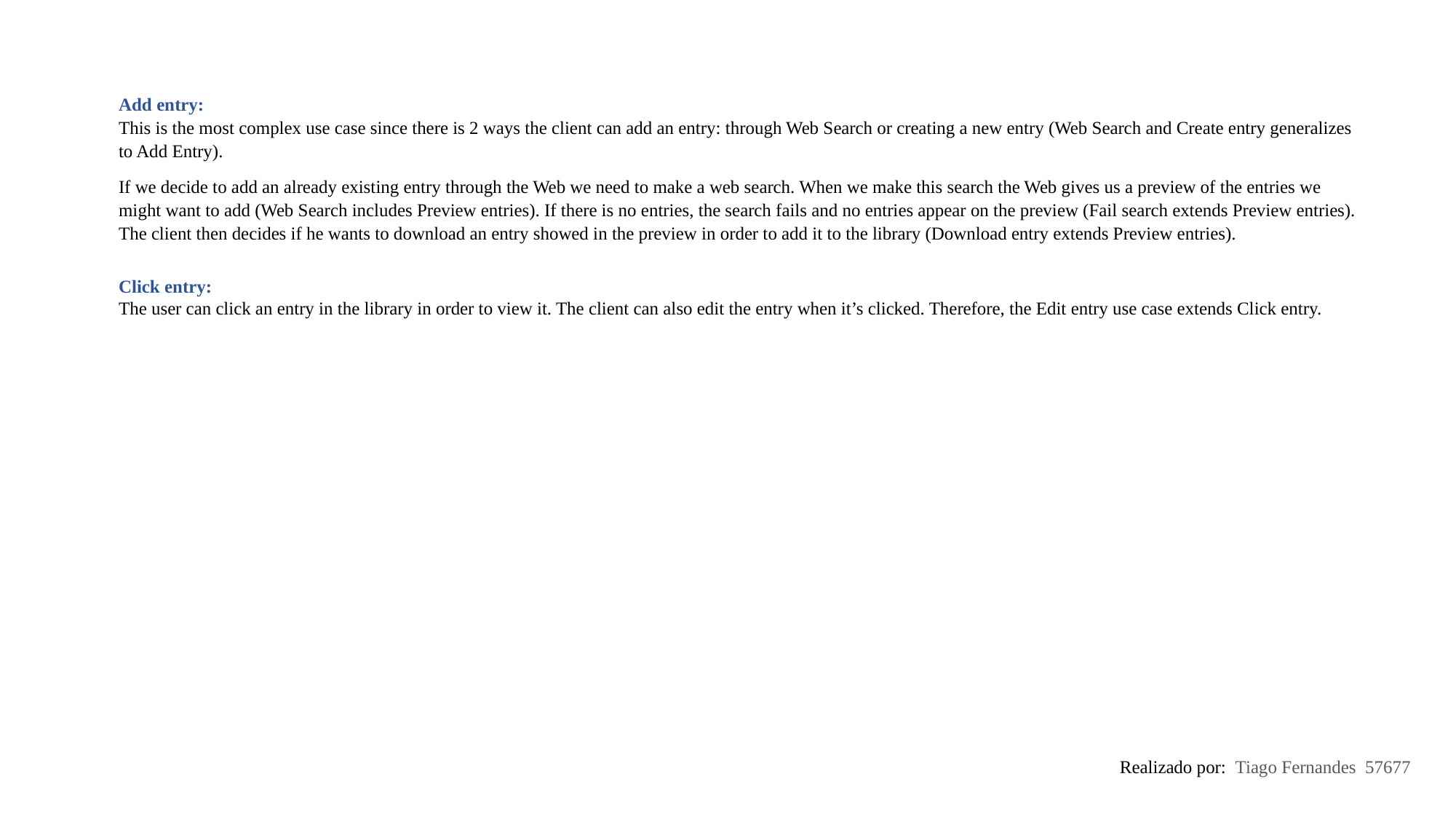

Add entry:
This is the most complex use case since there is 2 ways the client can add an entry: through Web Search or creating a new entry (Web Search and Create entry generalizes to Add Entry).
If we decide to add an already existing entry through the Web we need to make a web search. When we make this search the Web gives us a preview of the entries we might want to add (Web Search includes Preview entries). If there is no entries, the search fails and no entries appear on the preview (Fail search extends Preview entries). The client then decides if he wants to download an entry showed in the preview in order to add it to the library (Download entry extends Preview entries).
Click entry:
The user can click an entry in the library in order to view it. The client can also edit the entry when it’s clicked. Therefore, the Edit entry use case extends Click entry.
Realizado por:  Tiago Fernandes  57677